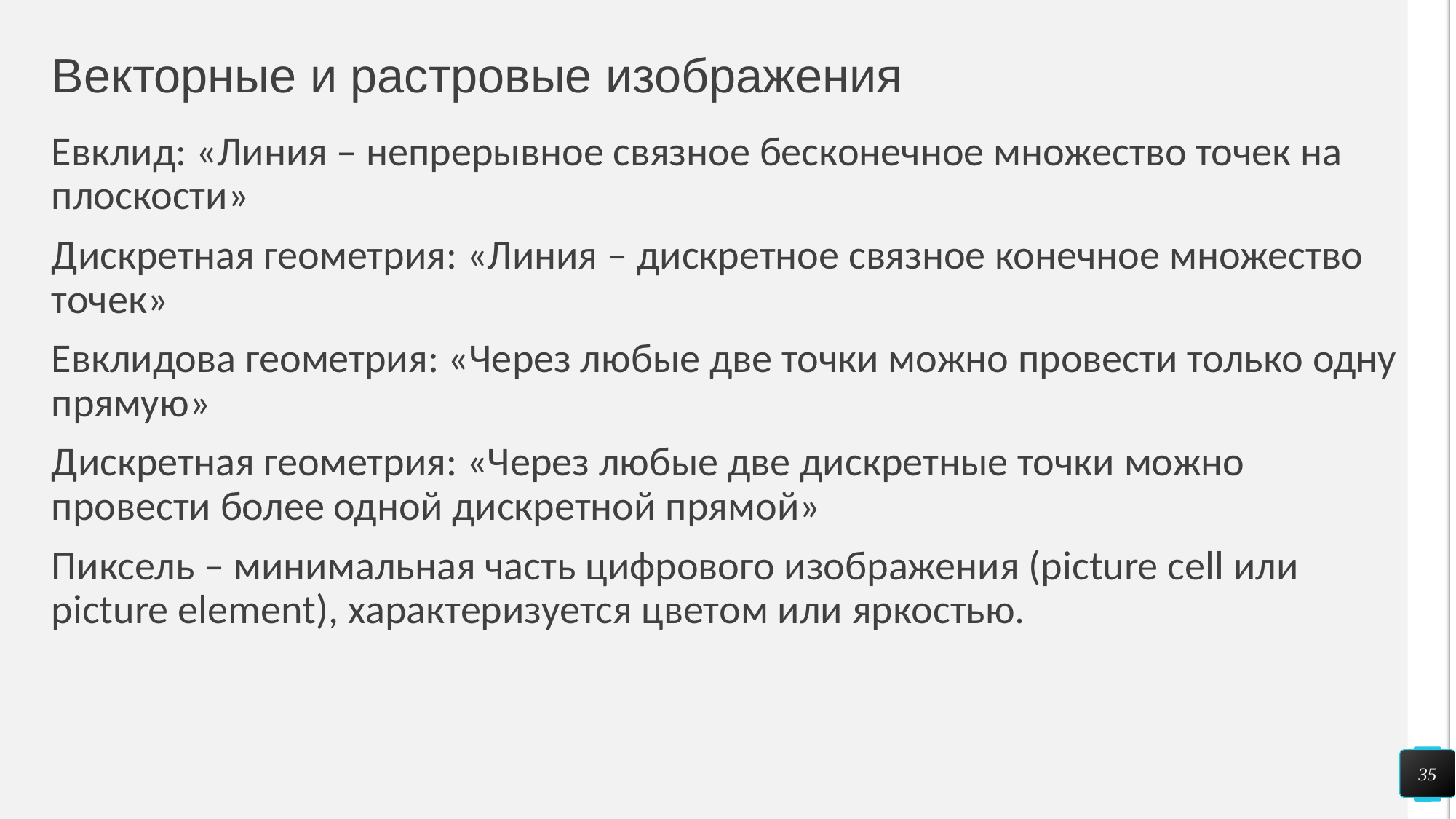

# Векторные и растровые изображения
Евклид: «Линия – непрерывное связное бесконечное множество точек на плоскости»
Дискретная геометрия: «Линия – дискретное связное конечное множество точек»
Евклидова геометрия: «Через любые две точки можно провести только одну прямую»
Дискретная геометрия: «Через любые две дискретные точки можно провести более одной дискретной прямой»
Пиксель – минимальная часть цифрового изображения (picture cell или picture element), характеризуется цветом или яркостью.

35